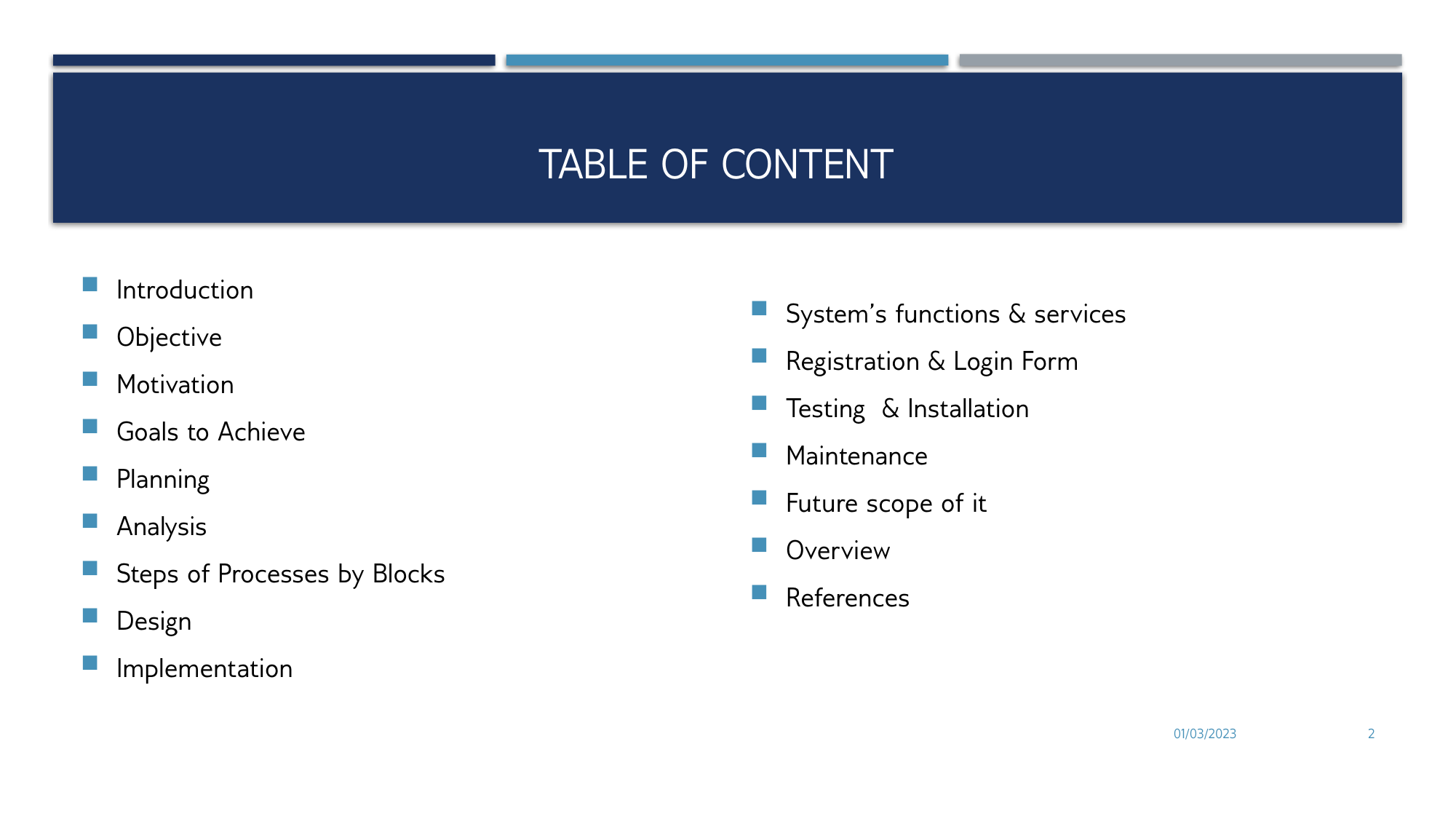

# Table of content
System’s functions & services
Registration & Login Form
Testing  & Installation
Maintenance
Future scope of it
Overview
References

Introduction
Objective
Motivation
Goals to Achieve
Planning
Analysis
Steps of Processes by Blocks
Design
Implementation

01/03/2023
2